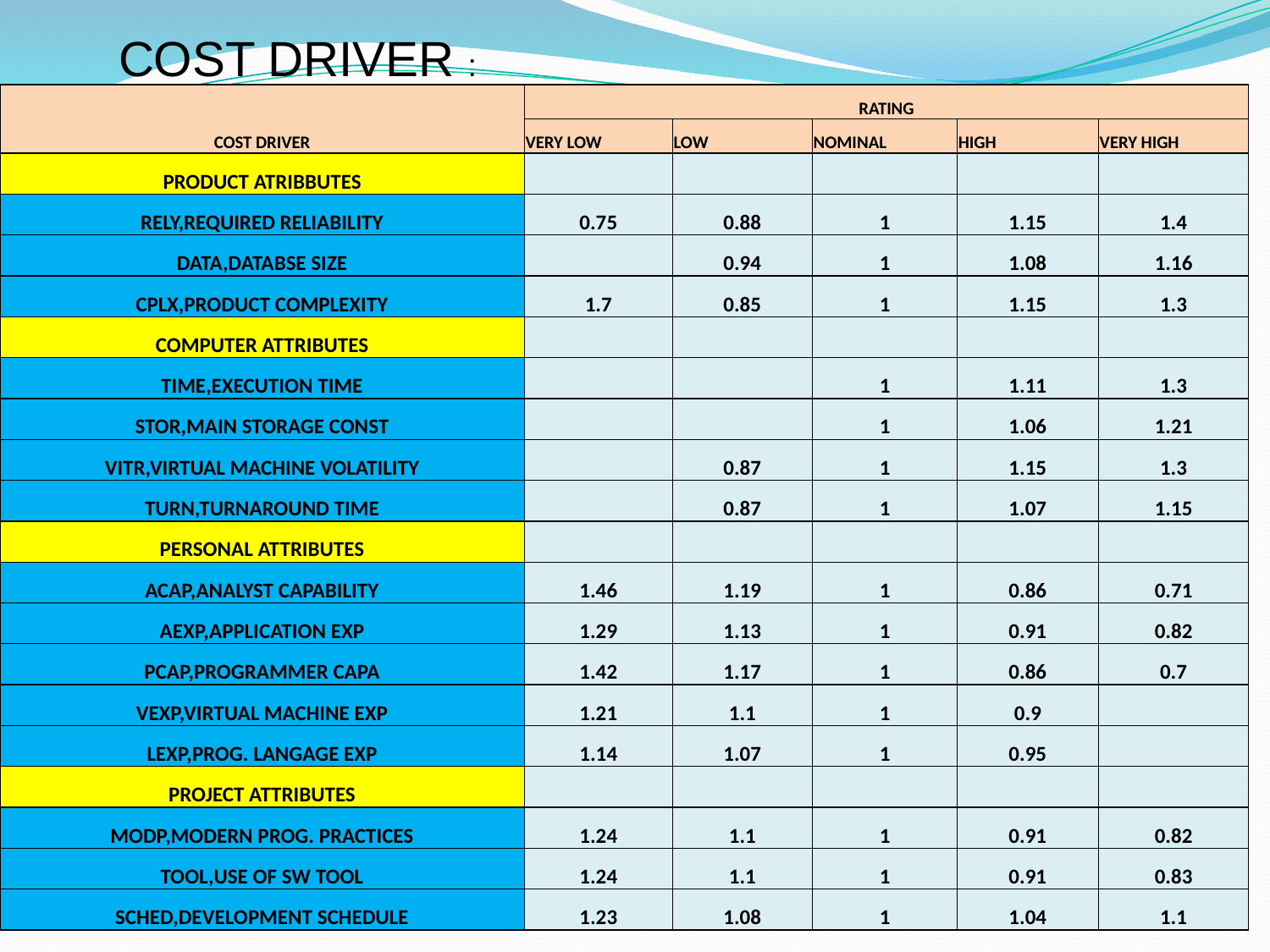

COST DRIVER :
| COST DRIVER | RATING |  |  |  |  |
| --- | --- | --- | --- | --- | --- |
|  | VERY LOW | LOW | NOMINAL | HIGH | VERY HIGH |
| PRODUCT ATRIBBUTES |  |  |  |  |  |
| RELY,REQUIRED RELIABILITY | 0.75 | 0.88 | 1 | 1.15 | 1.4 |
| DATA,DATABSE SIZE |  | 0.94 | 1 | 1.08 | 1.16 |
| CPLX,PRODUCT COMPLEXITY | 1.7 | 0.85 | 1 | 1.15 | 1.3 |
| COMPUTER ATTRIBUTES |  |  |  |  |  |
| TIME,EXECUTION TIME |  |  | 1 | 1.11 | 1.3 |
| STOR,MAIN STORAGE CONST |  |  | 1 | 1.06 | 1.21 |
| VITR,VIRTUAL MACHINE VOLATILITY |  | 0.87 | 1 | 1.15 | 1.3 |
| TURN,TURNAROUND TIME |  | 0.87 | 1 | 1.07 | 1.15 |
| PERSONAL ATTRIBUTES |  |  |  |  |  |
| ACAP,ANALYST CAPABILITY | 1.46 | 1.19 | 1 | 0.86 | 0.71 |
| AEXP,APPLICATION EXP | 1.29 | 1.13 | 1 | 0.91 | 0.82 |
| PCAP,PROGRAMMER CAPA | 1.42 | 1.17 | 1 | 0.86 | 0.7 |
| VEXP,VIRTUAL MACHINE EXP | 1.21 | 1.1 | 1 | 0.9 |  |
| LEXP,PROG. LANGAGE EXP | 1.14 | 1.07 | 1 | 0.95 |  |
| PROJECT ATTRIBUTES |  |  |  |  |  |
| MODP,MODERN PROG. PRACTICES | 1.24 | 1.1 | 1 | 0.91 | 0.82 |
| TOOL,USE OF SW TOOL | 1.24 | 1.1 | 1 | 0.91 | 0.83 |
| SCHED,DEVELOPMENT SCHEDULE | 1.23 | 1.08 | 1 | 1.04 | 1.1 |